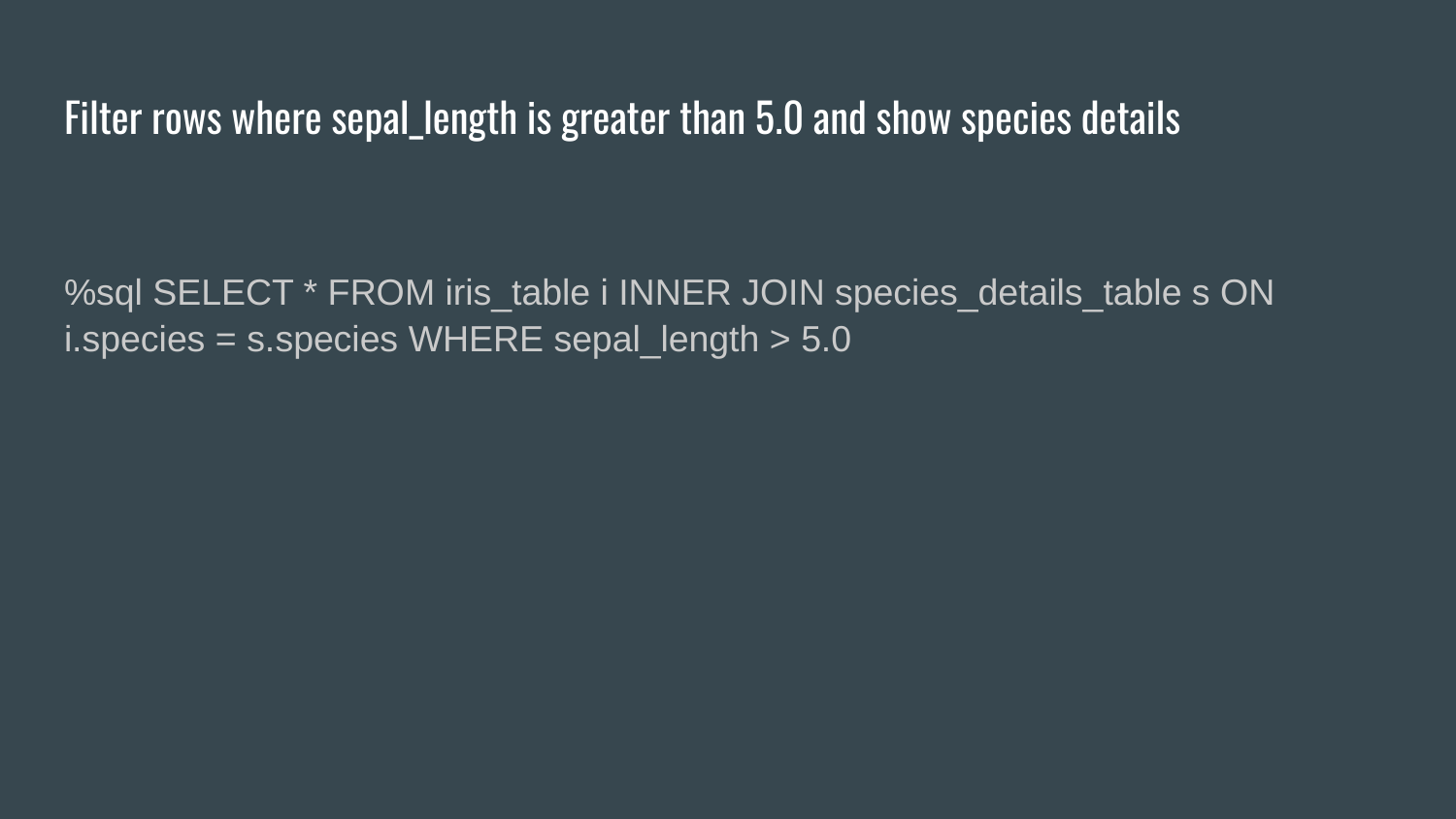

# Filter rows where sepal_length is greater than 5.0 and show species details
%sql SELECT * FROM iris_table i INNER JOIN species_details_table s ON i.species = s.species WHERE sepal_length > 5.0